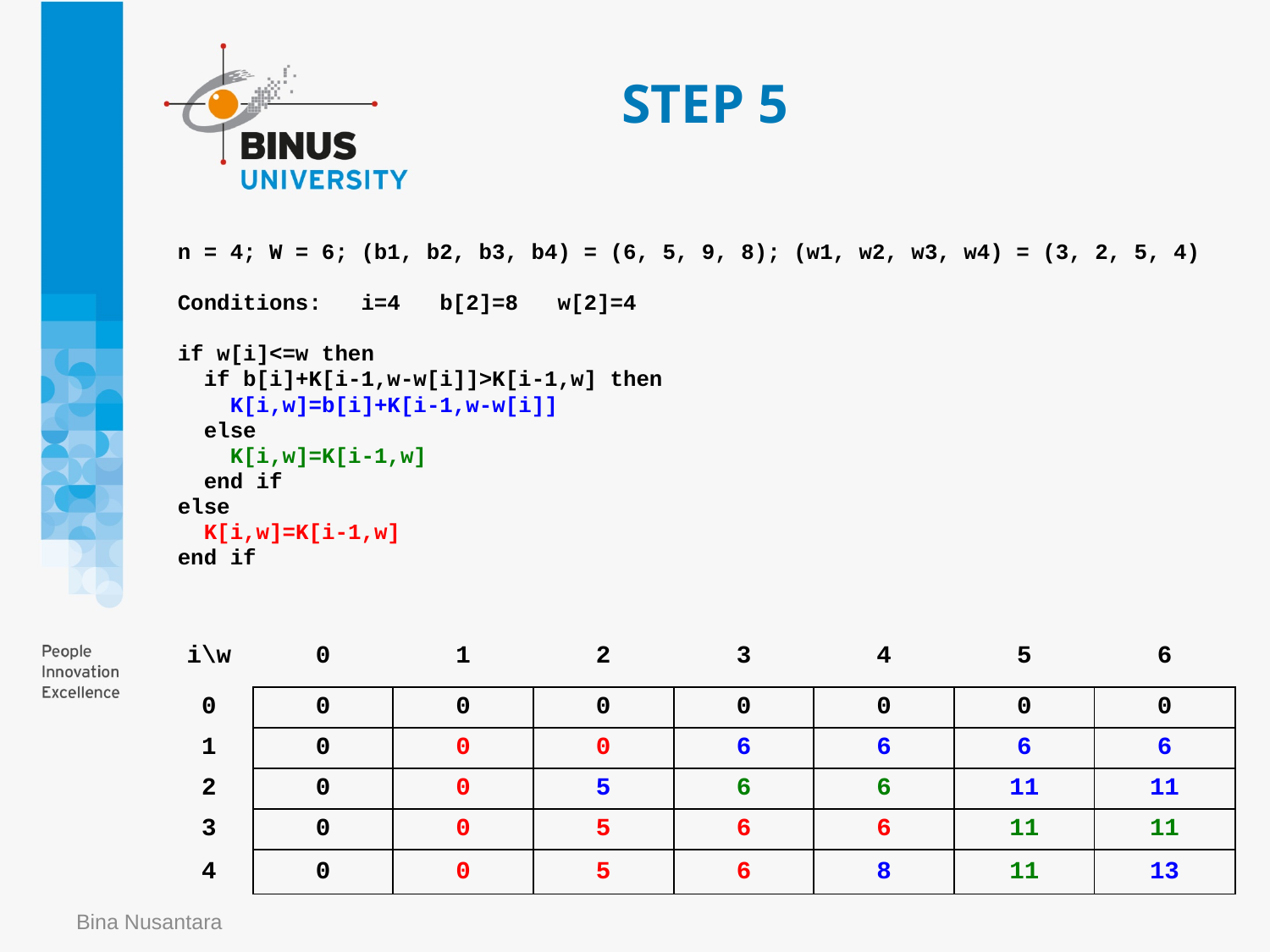

# STEP 5
n = 4; W = 6; (b1, b2, b3, b4) = (6, 5, 9, 8); (w1, w2, w3, w4) = (3, 2, 5, 4)

Conditions:   i=4   b[2]=8   w[2]=4

if w[i]<=w then
  if b[i]+K[i-1,w-w[i]]>K[i-1,w] then
    K[i,w]=b[i]+K[i-1,w-w[i]]
  else
    K[i,w]=K[i-1,w]
  end if
else
  K[i,w]=K[i-1,w]
end if
| i\w | 0 | 1 | 2 | 3 | 4 | 5 | 6 |
| --- | --- | --- | --- | --- | --- | --- | --- |
| 0 | 0 | 0 | 0 | 0 | 0 | 0 | 0 |
| 1 | 0 | 0 | 0 | 6 | 6 | 6 | 6 |
| 2 | 0 | 0 | 5 | 6 | 6 | 11 | 11 |
| 3 | 0 | 0 | 5 | 6 | 6 | 11 | 11 |
| 4 | 0 | 0 | 5 | 6 | 8 | 11 | 13 |
Bina Nusantara